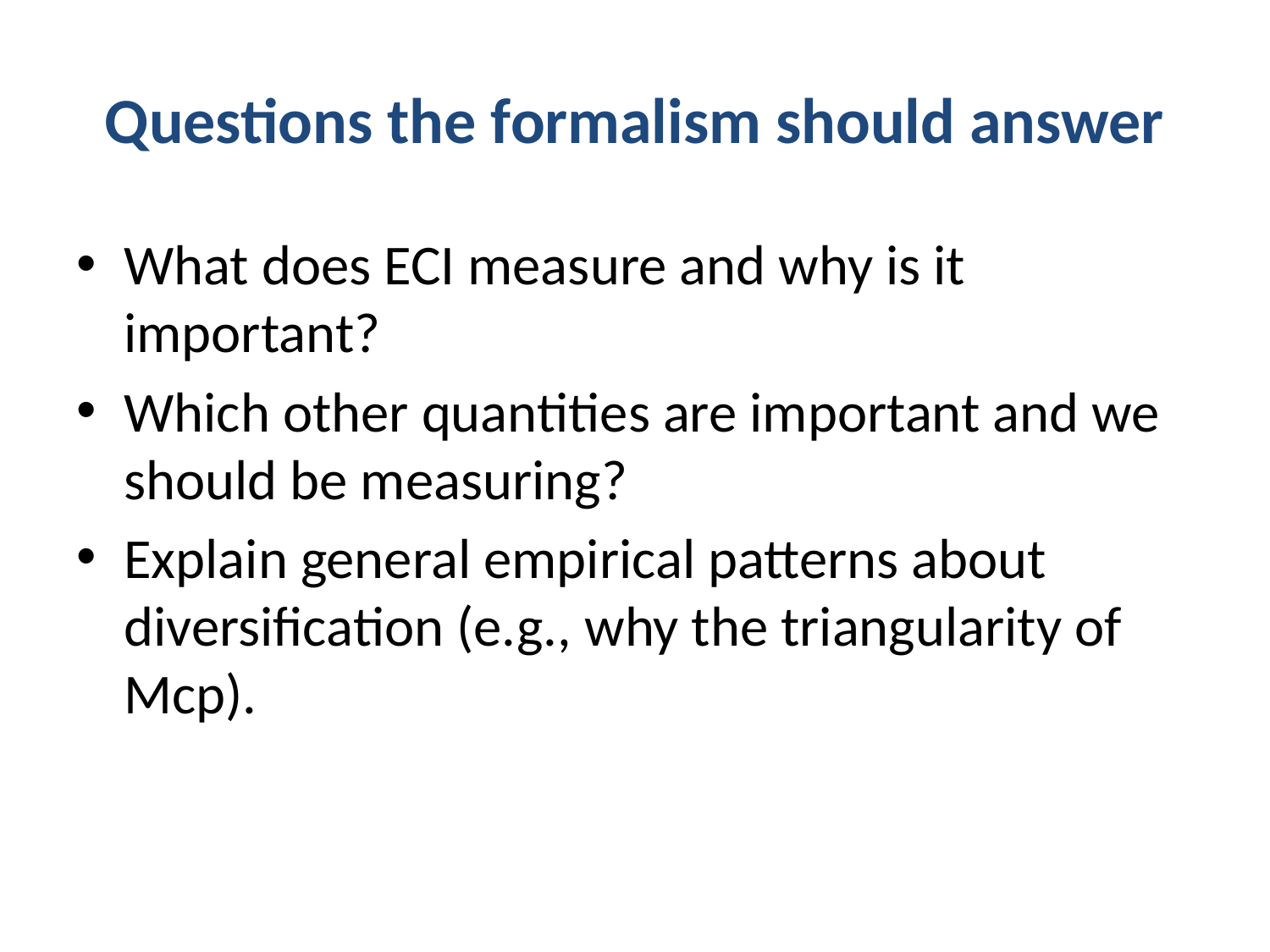

# Questions the formalism should answer
What does ECI measure and why is it important?
Which other quantities are important and we should be measuring?
Explain general empirical patterns about diversification (e.g., why the triangularity of Mcp).